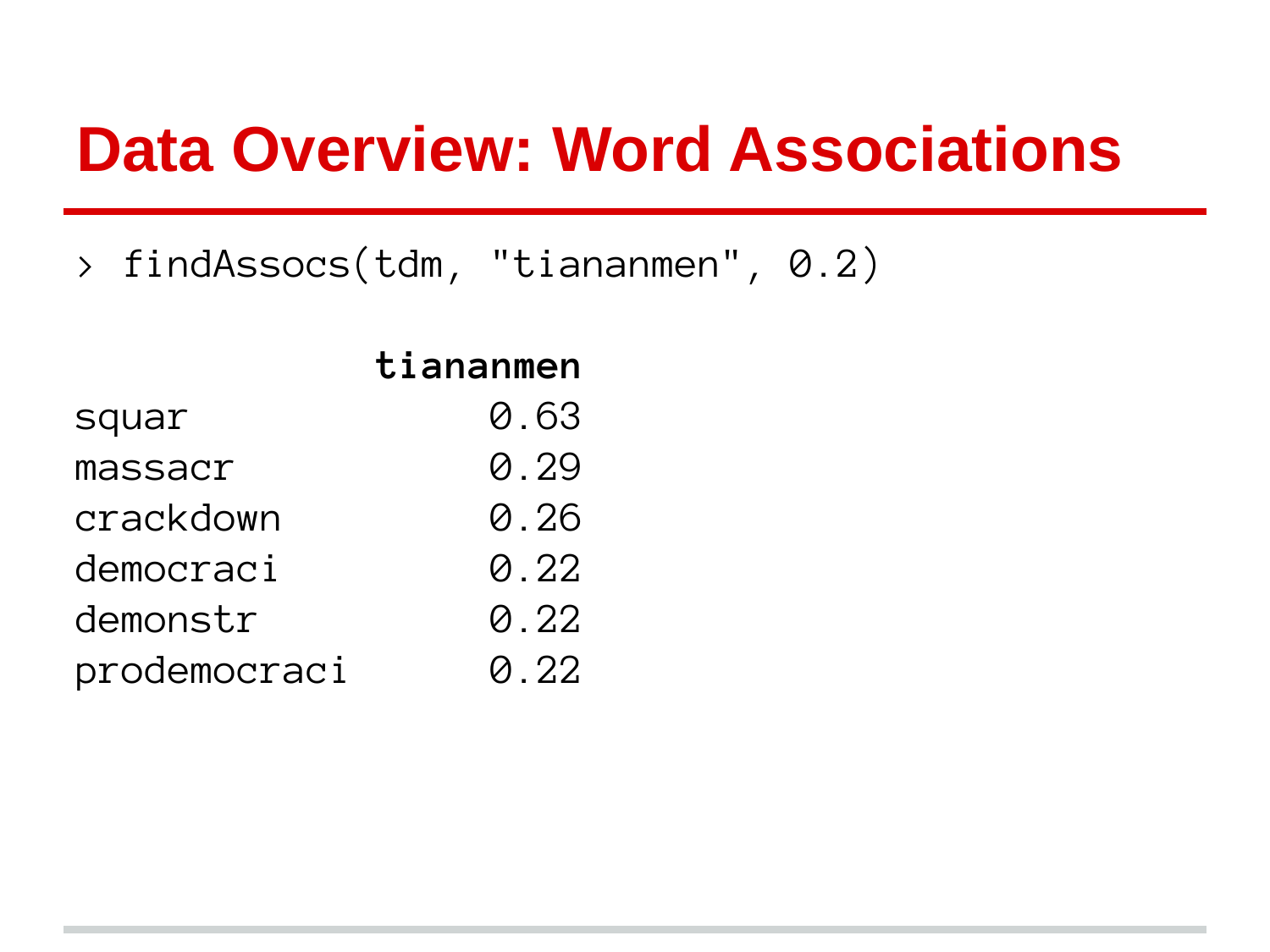

# Data Overview: Word Associations
> findAssocs(tdm, "tiananmen", 0.2)

             tiananmen
squar             0.63
massacr           0.29
crackdown         0.26
democraci         0.22
demonstr          0.22
prodemocraci      0.22